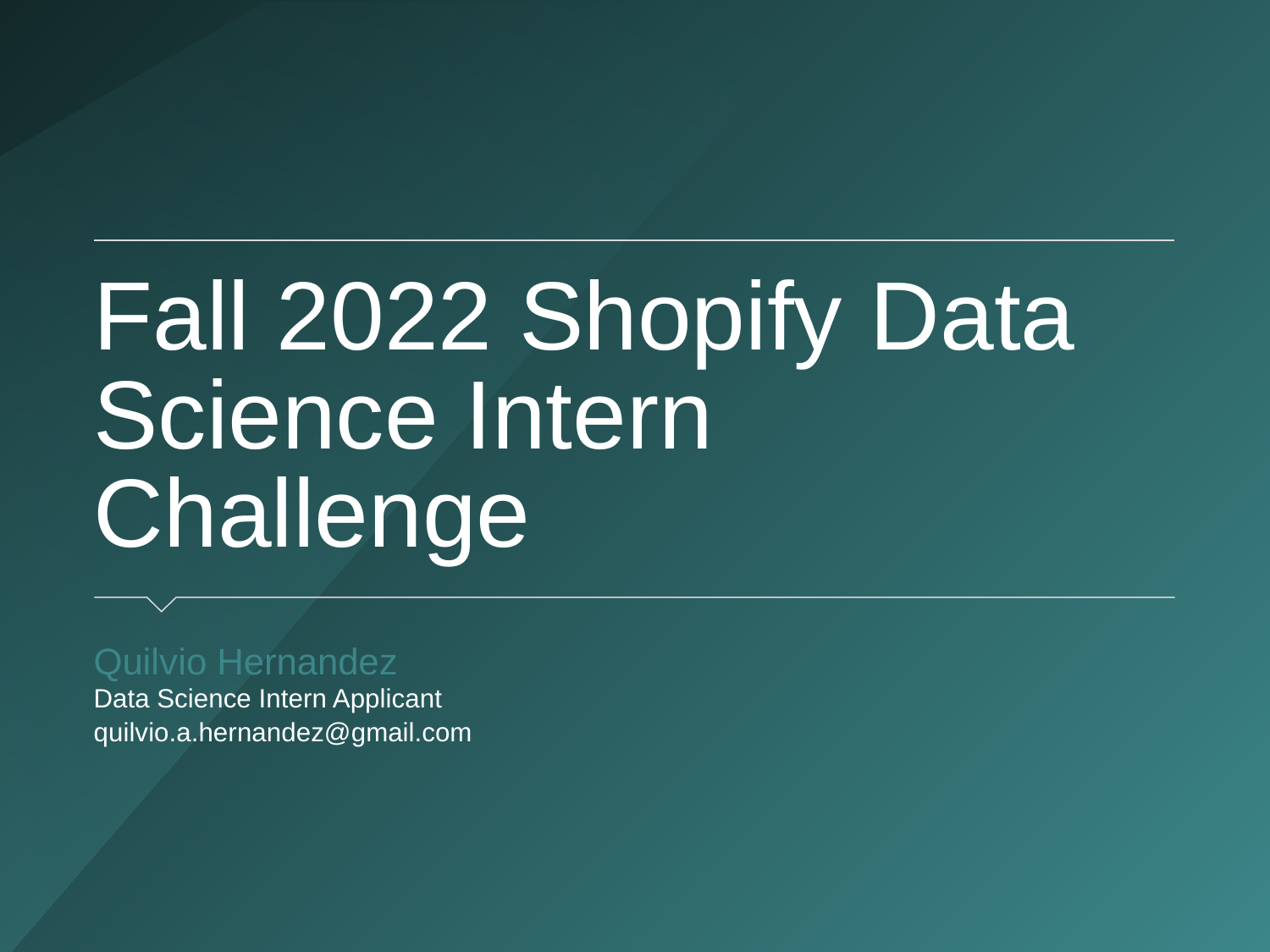

# Fall 2022 Shopify Data Science Intern Challenge
Quilvio Hernandez
Data Science Intern Applicant
quilvio.a.hernandez@gmail.com